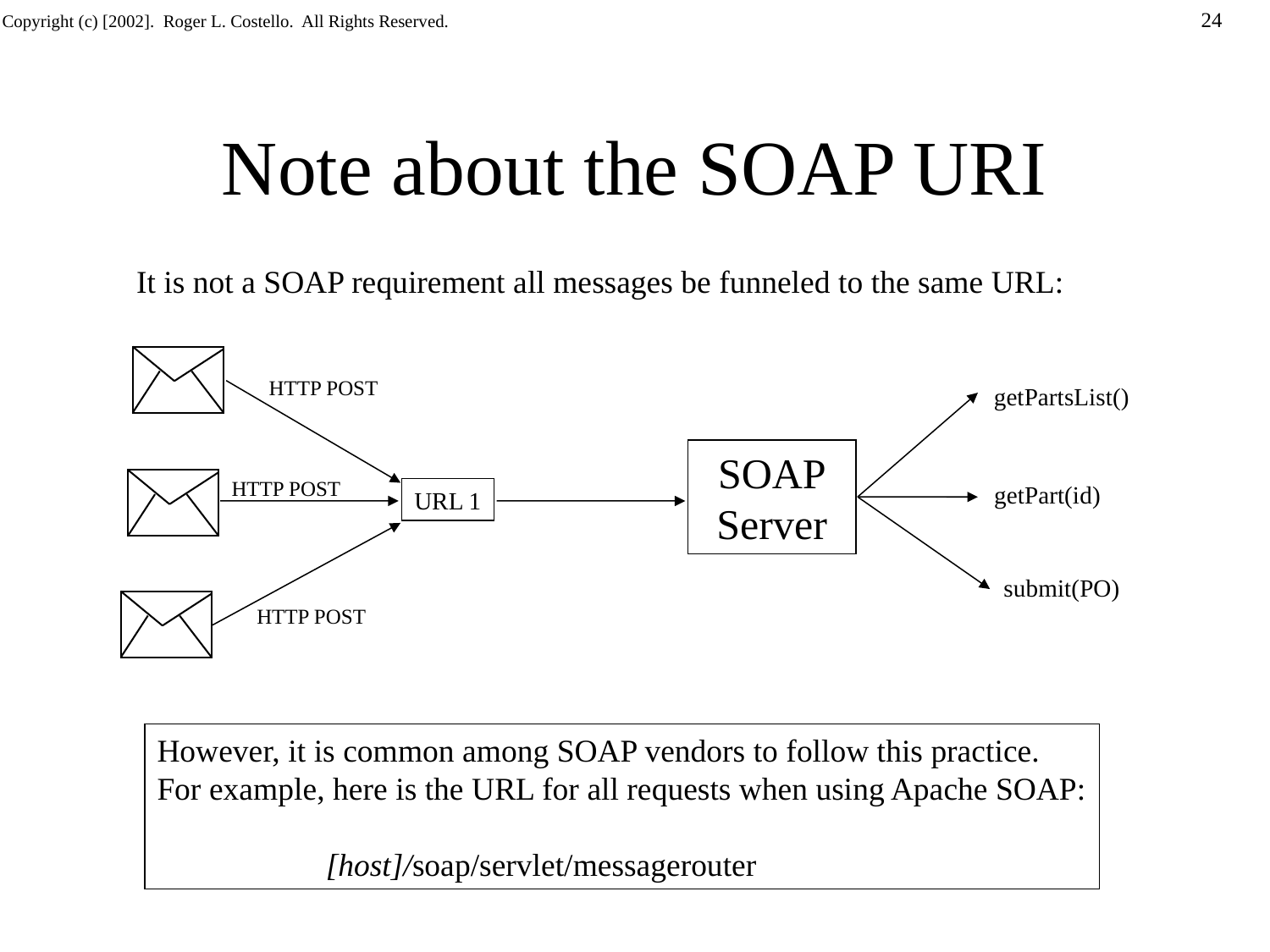

# Note about the SOAP URI
It is not a SOAP requirement all messages be funneled to the same URL:

HTTP POST
getPartsList()

SOAP
Server
HTTP POST

getPart(id)
URL 1

submit(PO)

HTTP POST
However, it is common among SOAP vendors to follow this practice.
For example, here is the URL for all requests when using Apache SOAP:

                     [host]/soap/servlet/messagerouter